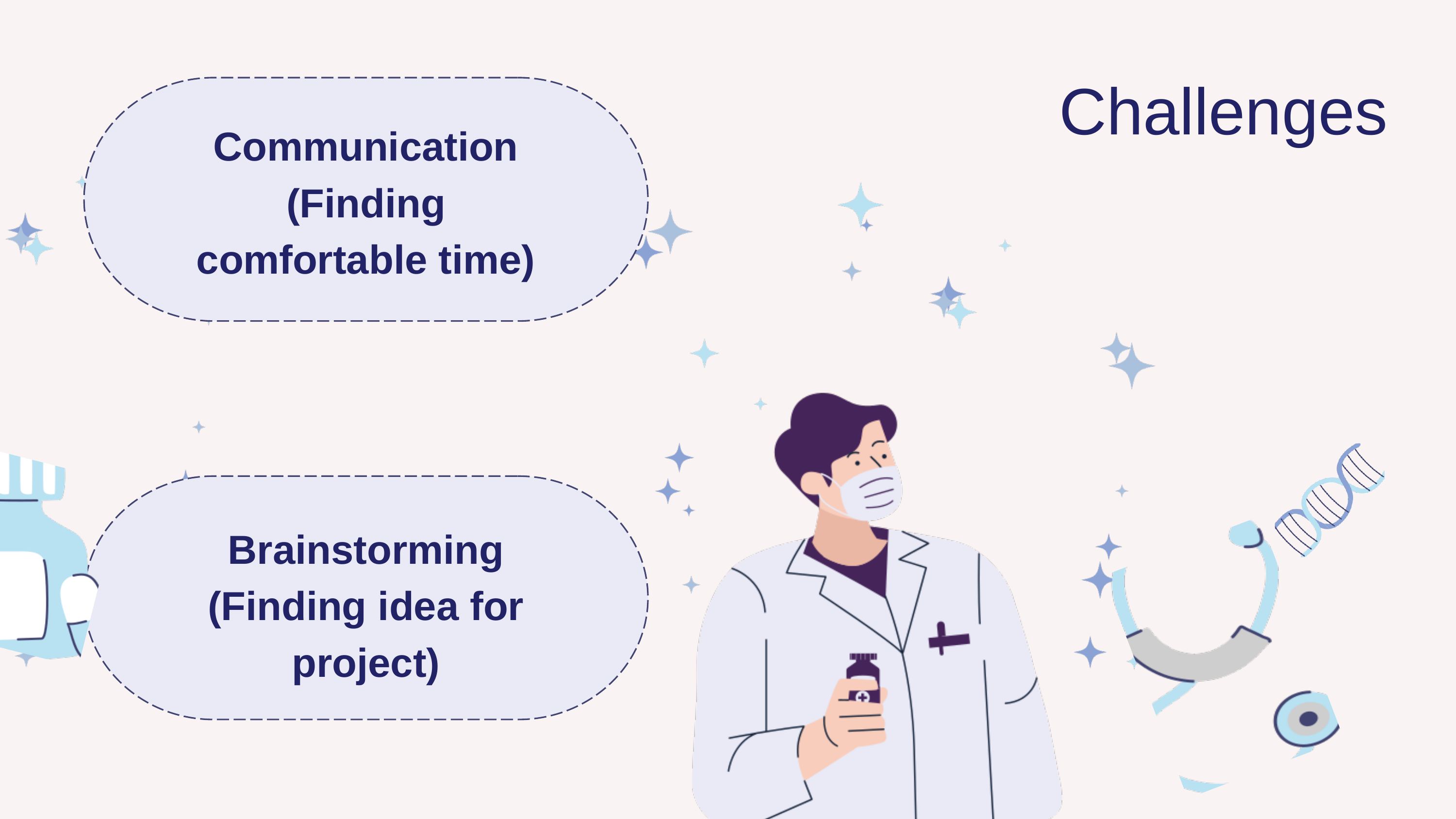

Challenges

Communication
(Finding comfortable time)

Brainstorming
(Finding idea for project)